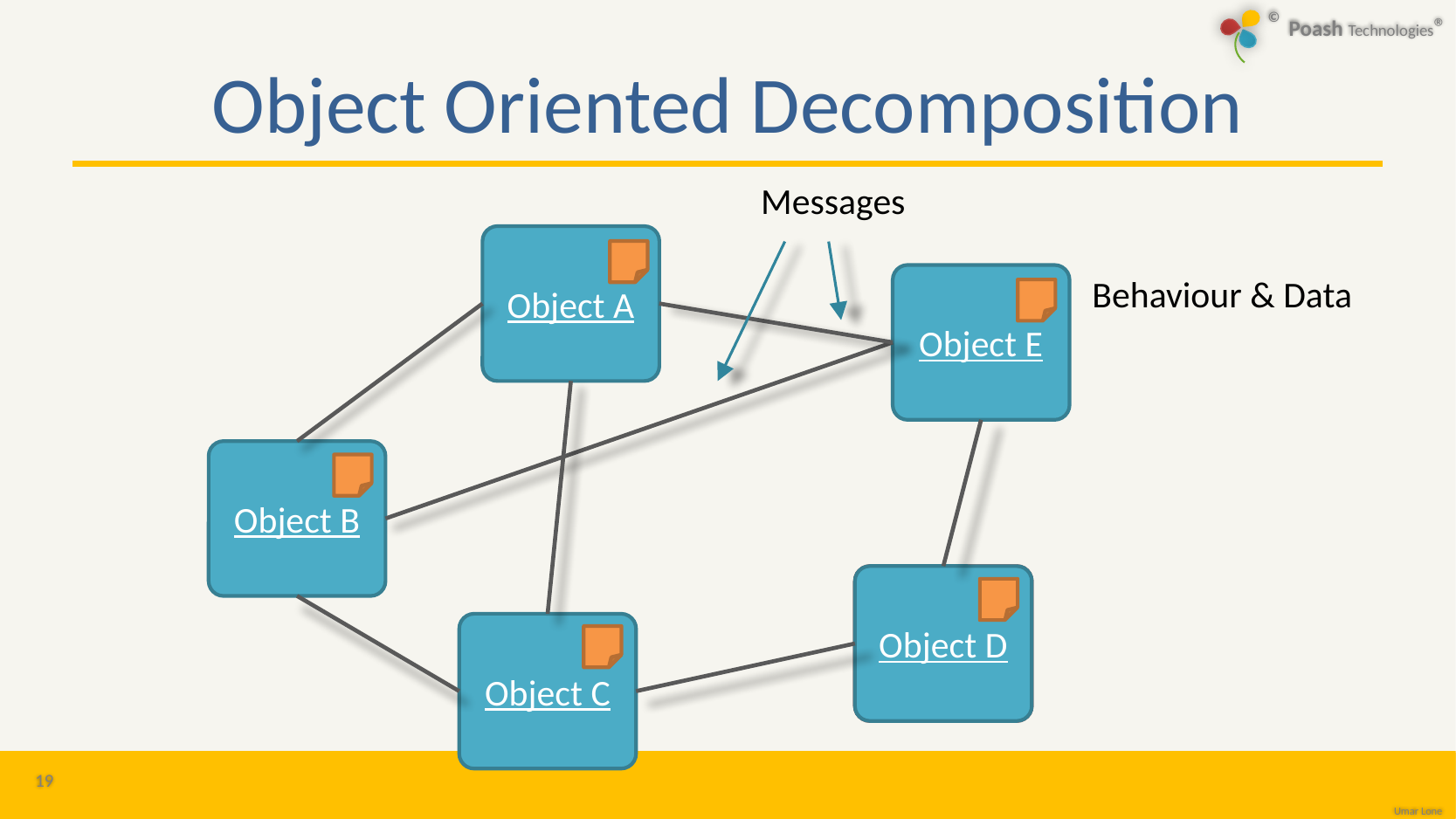

# Object Oriented Decomposition
Messages
Object A

Object E
Behaviour & Data

Object B

Object X
Object D

Object C

19
Design Patterns